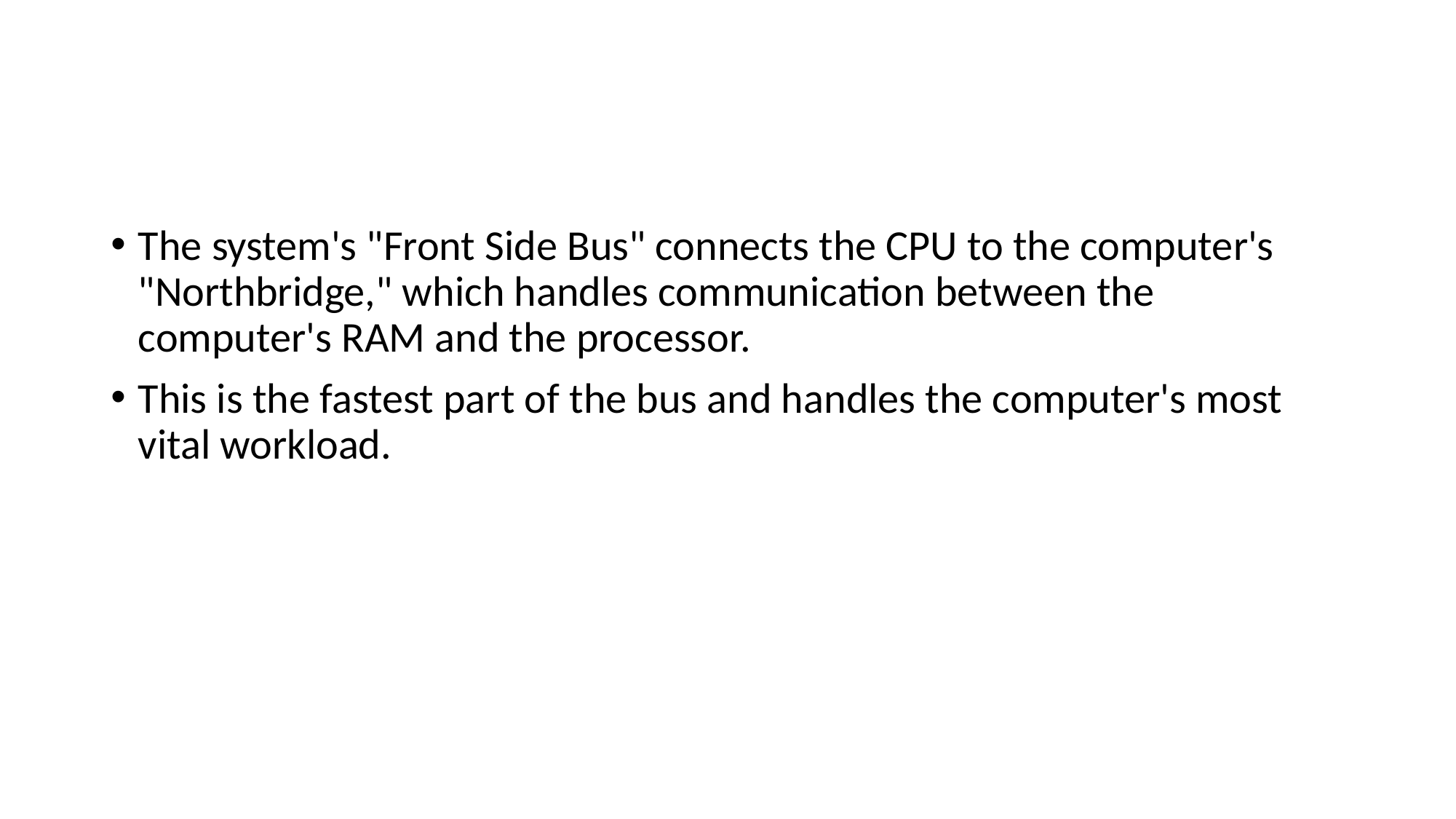

#
The system's "Front Side Bus" connects the CPU to the computer's "Northbridge," which handles communication between the computer's RAM and the processor.
This is the fastest part of the bus and handles the computer's most vital workload.